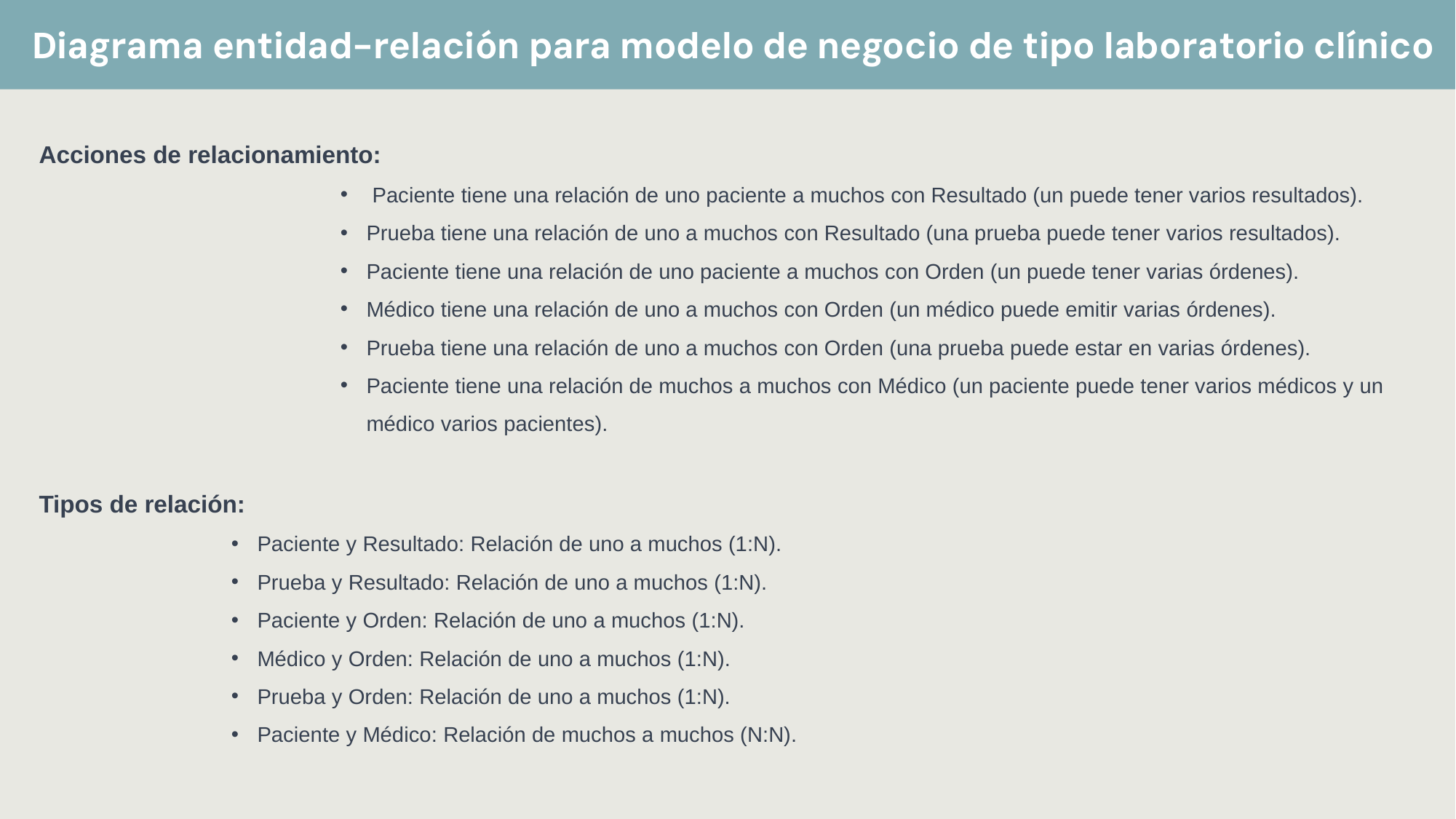

Diagrama entidad-relación para modelo de negocio de tipo laboratorio clínico
Acciones de relacionamiento:
 Paciente tiene una relación de uno paciente a muchos con Resultado (un puede tener varios resultados).
Prueba tiene una relación de uno a muchos con Resultado (una prueba puede tener varios resultados).
Paciente tiene una relación de uno paciente a muchos con Orden (un puede tener varias órdenes).
Médico tiene una relación de uno a muchos con Orden (un médico puede emitir varias órdenes).
Prueba tiene una relación de uno a muchos con Orden (una prueba puede estar en varias órdenes).
Paciente tiene una relación de muchos a muchos con Médico (un paciente puede tener varios médicos y un médico varios pacientes).

Tipos de relación:
Paciente y Resultado: Relación de uno a muchos (1:N).
Prueba y Resultado: Relación de uno a muchos (1:N).
Paciente y Orden: Relación de uno a muchos (1:N).
Médico y Orden: Relación de uno a muchos (1:N).
Prueba y Orden: Relación de uno a muchos (1:N).
Paciente y Médico: Relación de muchos a muchos (N:N).